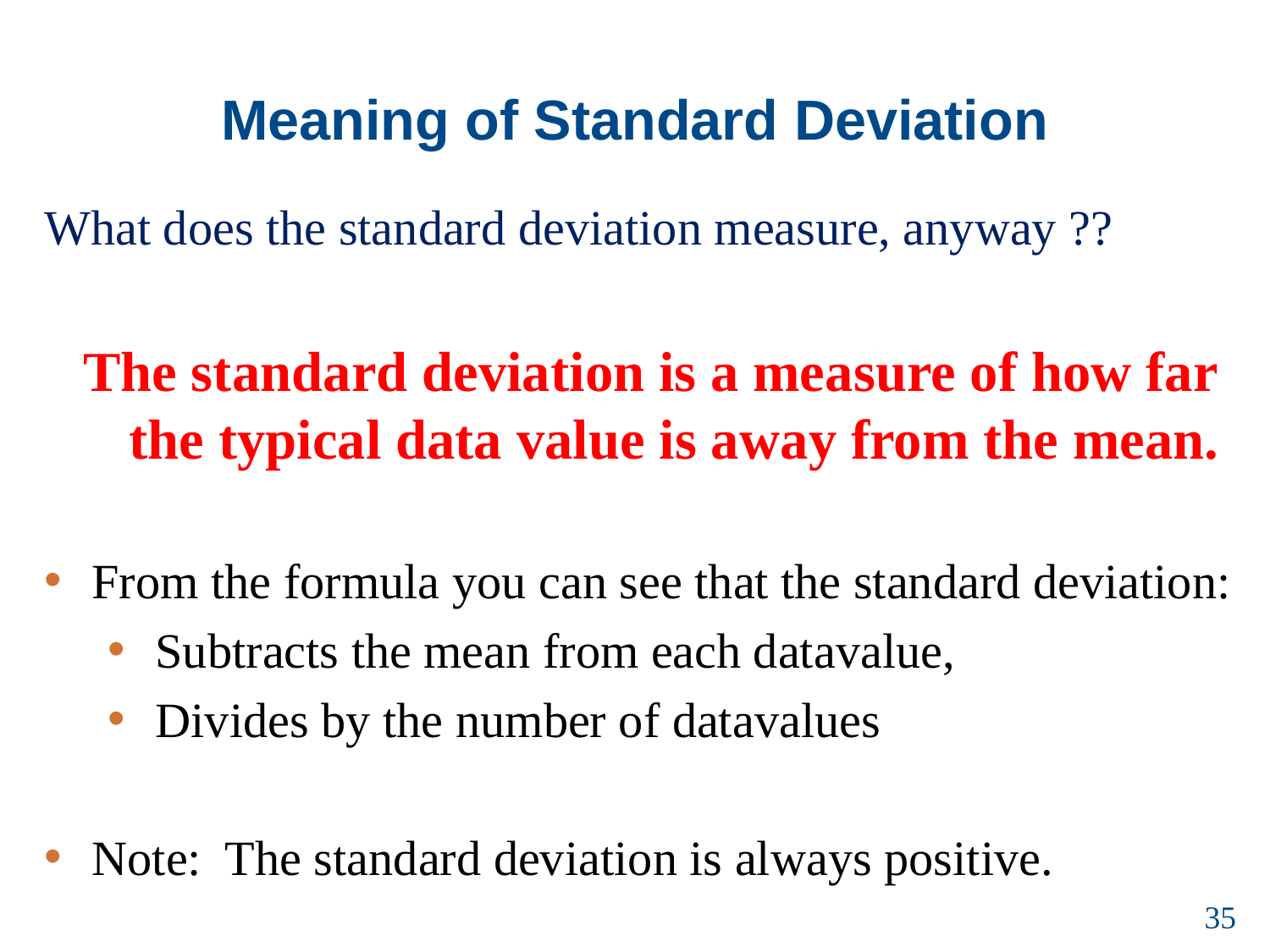

# Meaning of Standard Deviation
What does the standard deviation measure, anyway ??

The standard deviation is a measure of how far the typical data value is away from the mean.

From the formula you can see that the standard deviation:
Subtracts the mean from each datavalue,
Divides by the number of datavalues

Note:  The standard deviation is always positive.
35